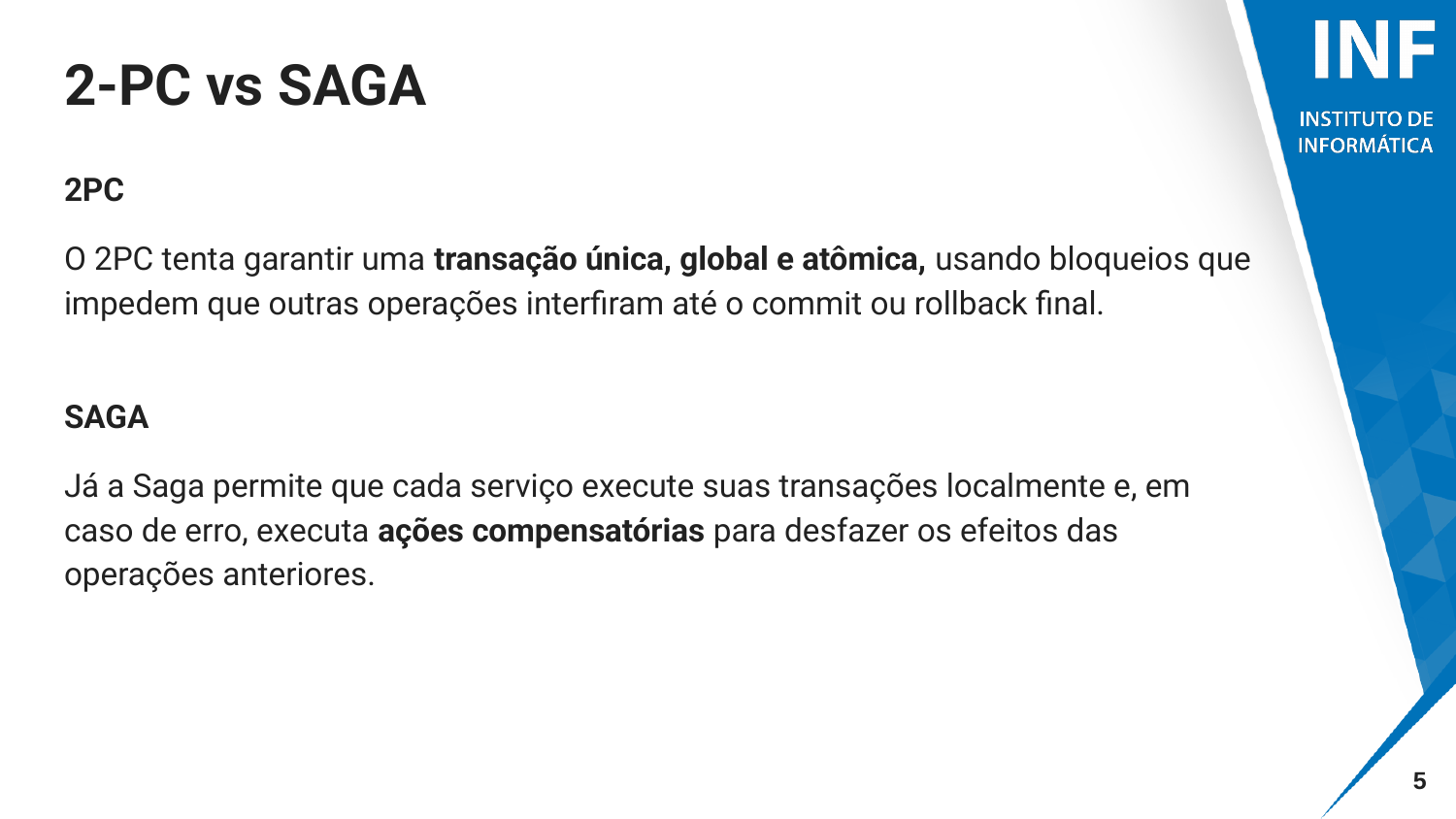

# 2-PC vs SAGA
2PC
O 2PC tenta garantir uma transação única, global e atômica, usando bloqueios que impedem que outras operações interfiram até o commit ou rollback final.
SAGA
Já a Saga permite que cada serviço execute suas transações localmente e, em caso de erro, executa ações compensatórias para desfazer os efeitos das operações anteriores.

5